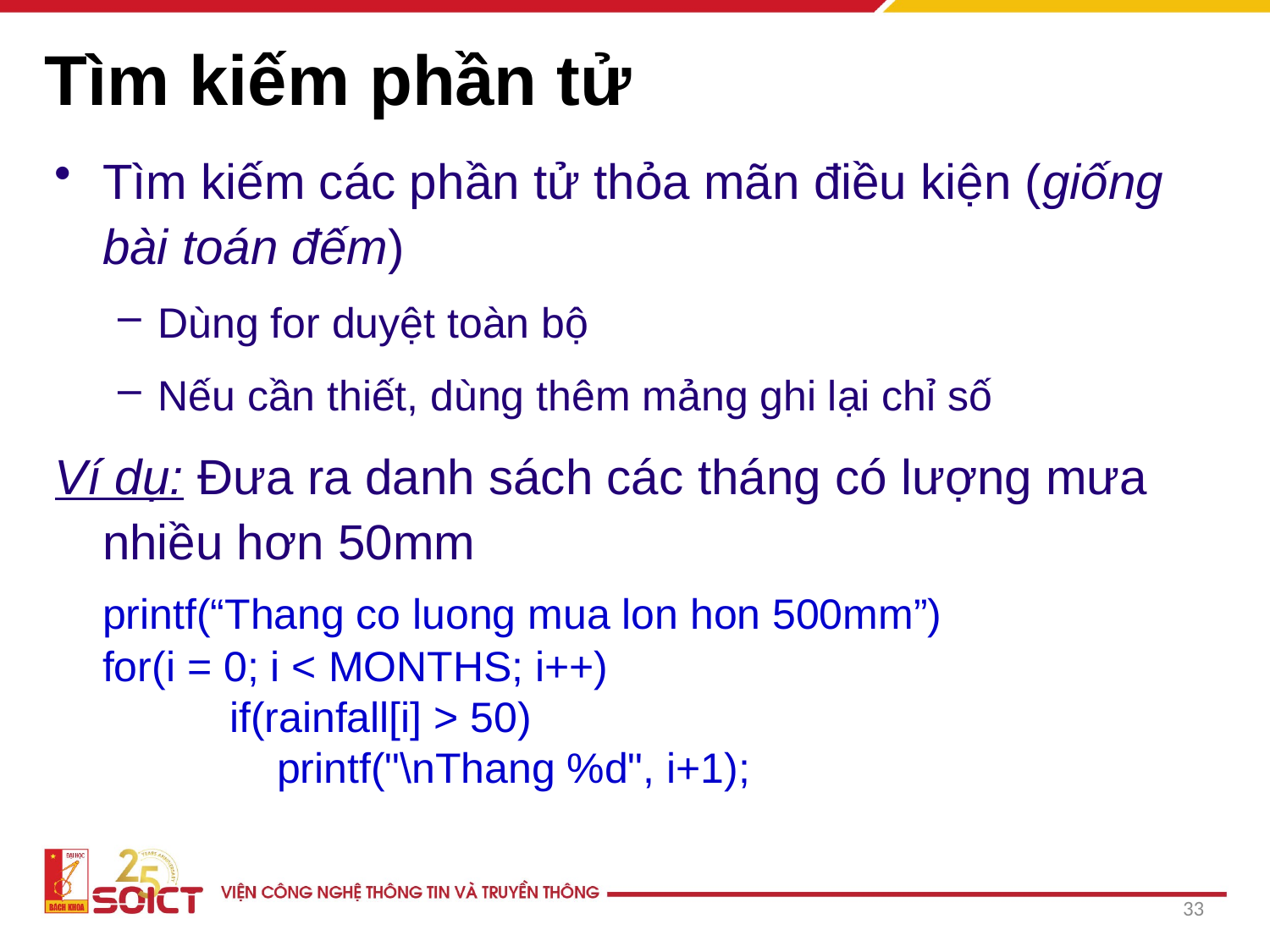

# Tìm kiếm phần tử
Tìm kiếm các phần tử thỏa mãn điều kiện (giống bài toán đếm)
Dùng for duyệt toàn bộ
Nếu cần thiết, dùng thêm mảng ghi lại chỉ số
Ví dụ: Đưa ra danh sách các tháng có lượng mưa nhiều hơn 50mm
	printf(“Thang co luong mua lon hon 500mm”)
	for(i = 0; i < MONTHS; i++)
		if(rainfall[i] > 50)
		    printf("\nThang %d", i+1);
33